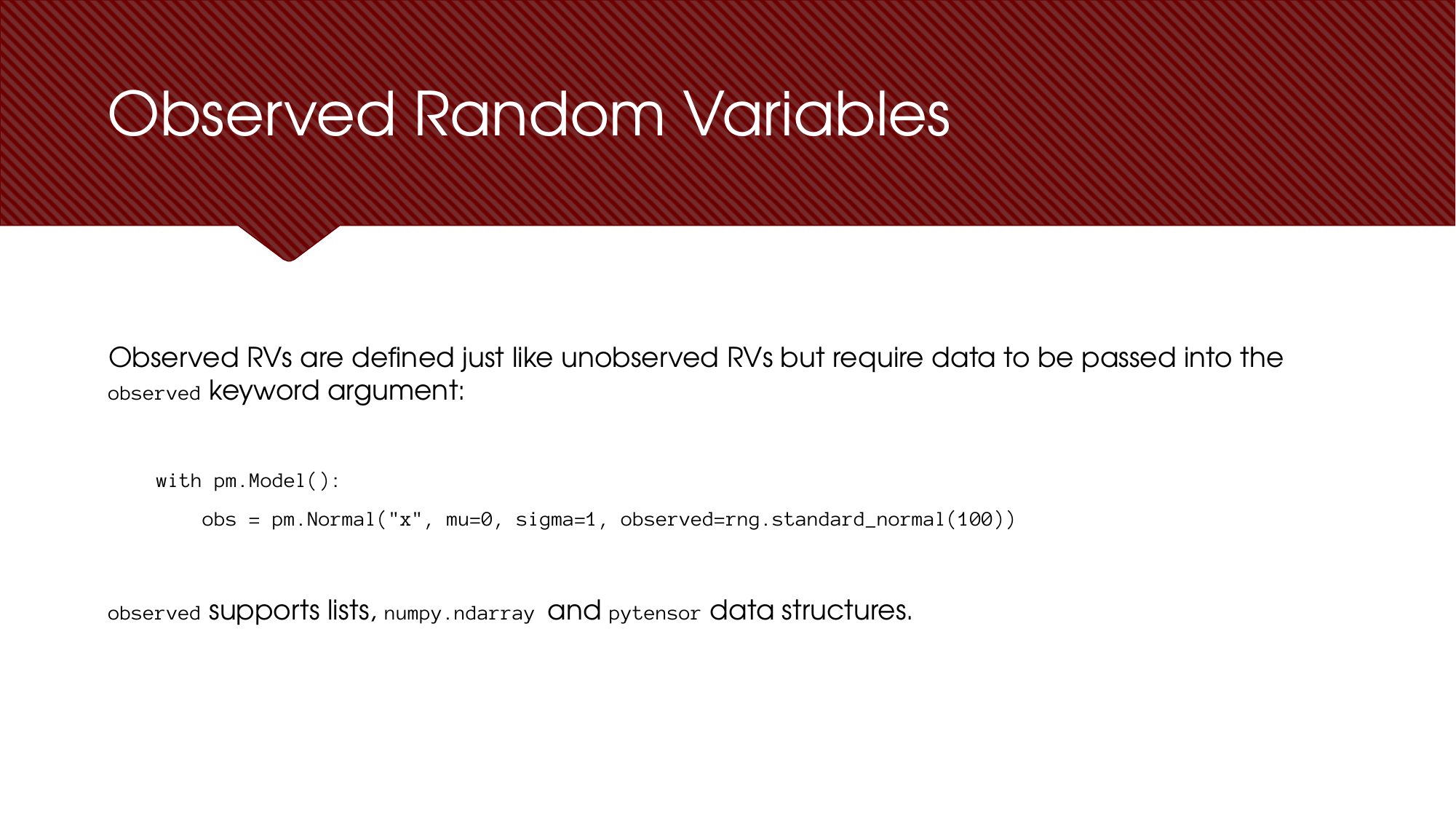

# Observed Random Variables
Observed RVs are defined just like unobserved RVs but require data to be passed into the observed keyword argument:

with pm.Model():
    obs = pm.Normal("x", mu=0, sigma=1, observed=rng.standard_normal(100))

observed supports lists, numpy.ndarray and pytensor data structures.